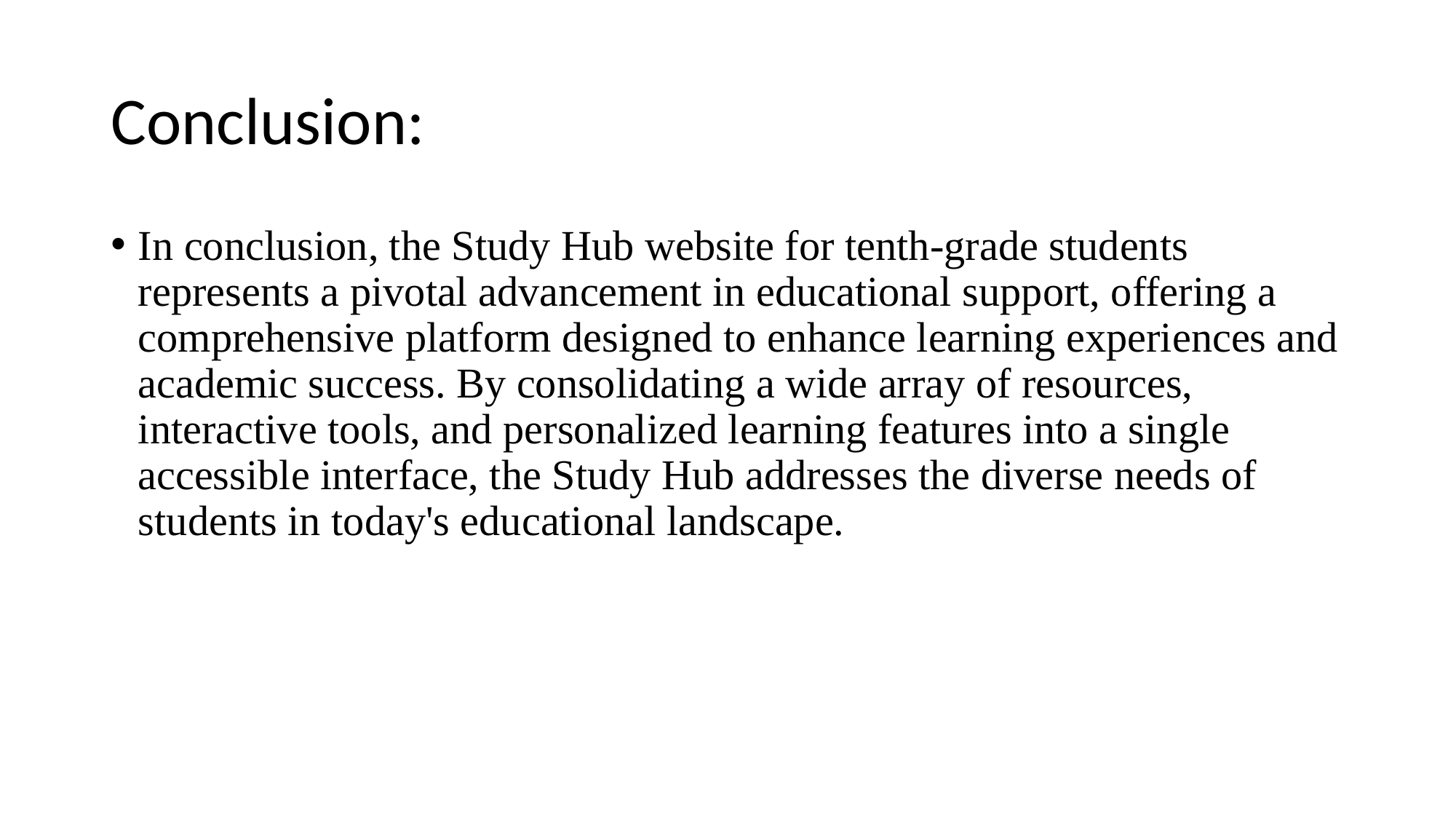

# Conclusion:
In conclusion, the Study Hub website for tenth-grade students represents a pivotal advancement in educational support, offering a comprehensive platform designed to enhance learning experiences and academic success. By consolidating a wide array of resources, interactive tools, and personalized learning features into a single accessible interface, the Study Hub addresses the diverse needs of students in today's educational landscape.